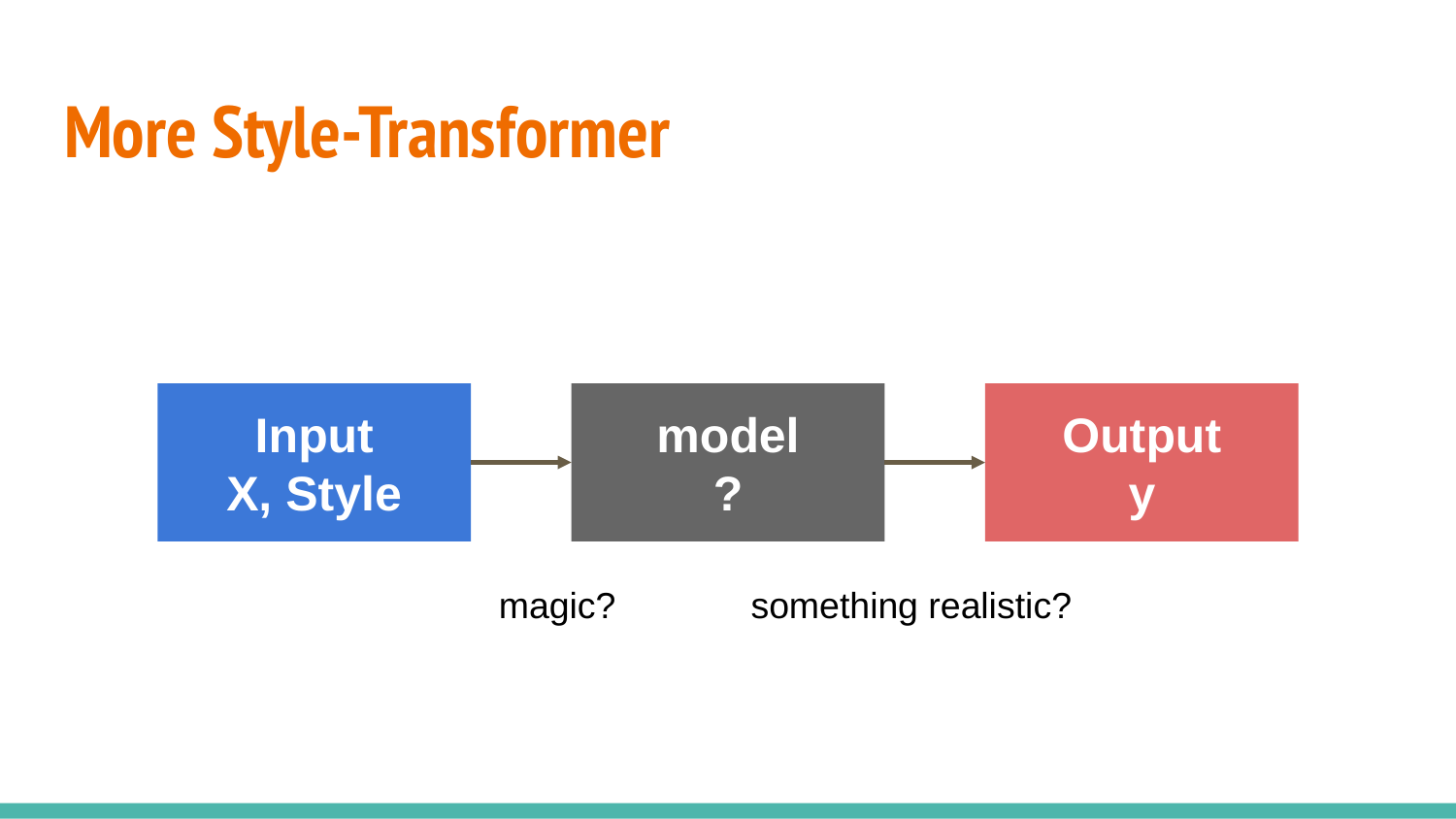

# More Style-Transformer
Input
X, Style
model
?
Output
y
magic?
something realistic?